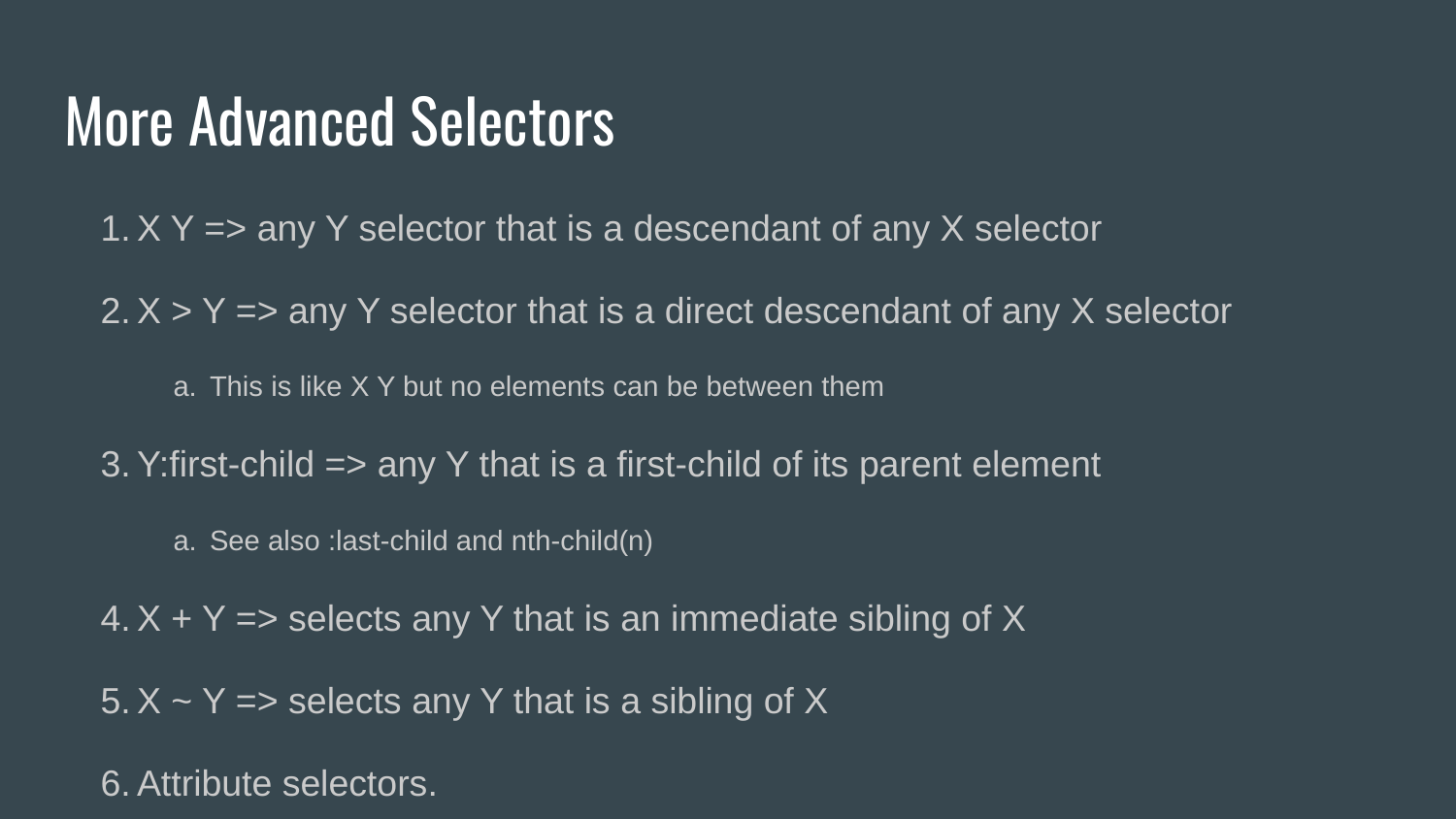

# More Advanced Selectors
X Y => any Y selector that is a descendant of any X selector
X > Y => any Y selector that is a direct descendant of any X selector
This is like X Y but no elements can be between them
Y:first-child => any Y that is a first-child of its parent element
See also :last-child and nth-child(n)
X + Y => selects any Y that is an immediate sibling of X
X ~ Y => selects any Y that is a sibling of X
Attribute selectors.
Ex. title, href, etc.
Y:hover => styles to set when hovering over Y